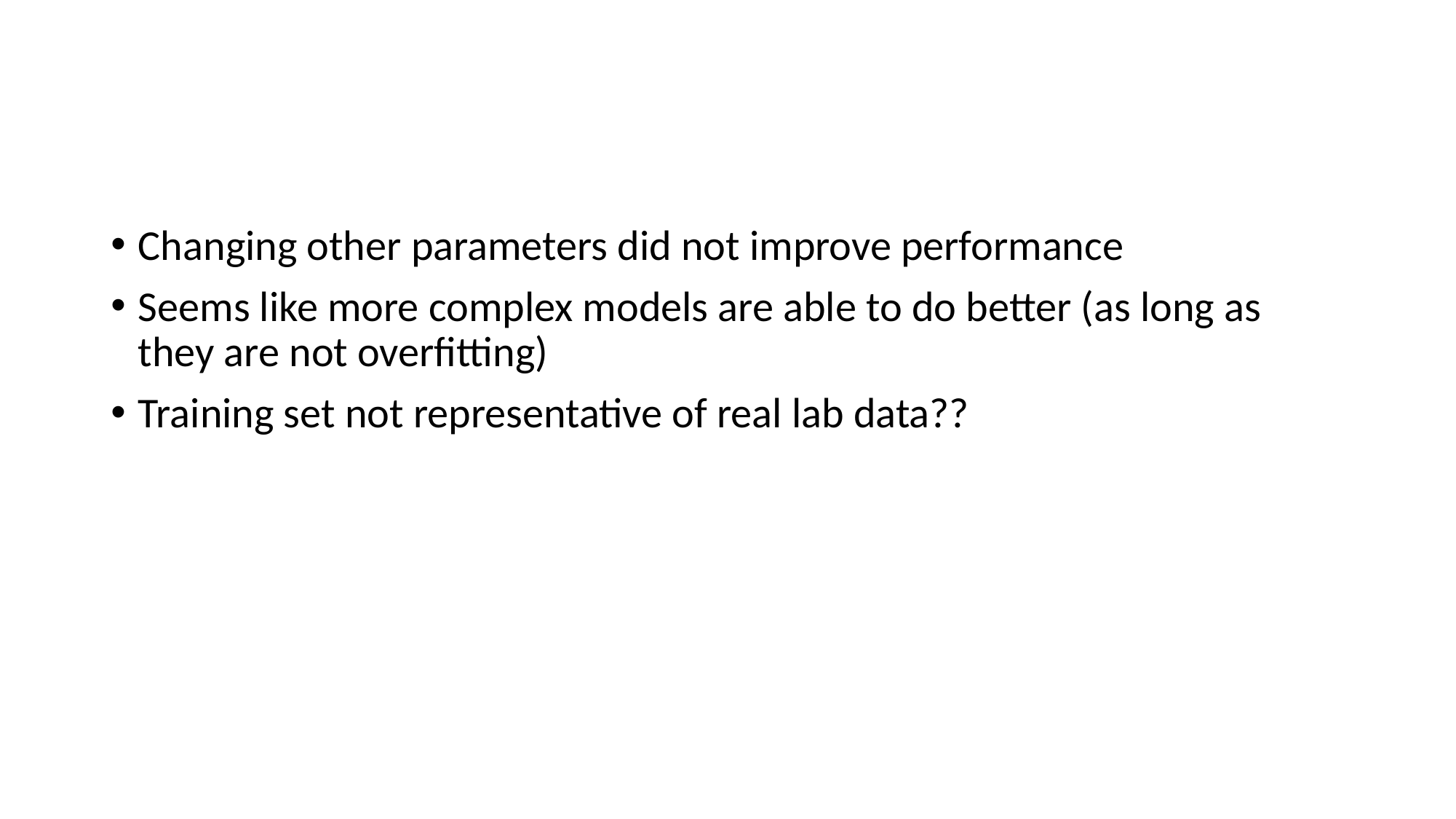

#
Changing other parameters did not improve performance
Seems like more complex models are able to do better (as long as they are not overfitting)
Training set not representative of real lab data??